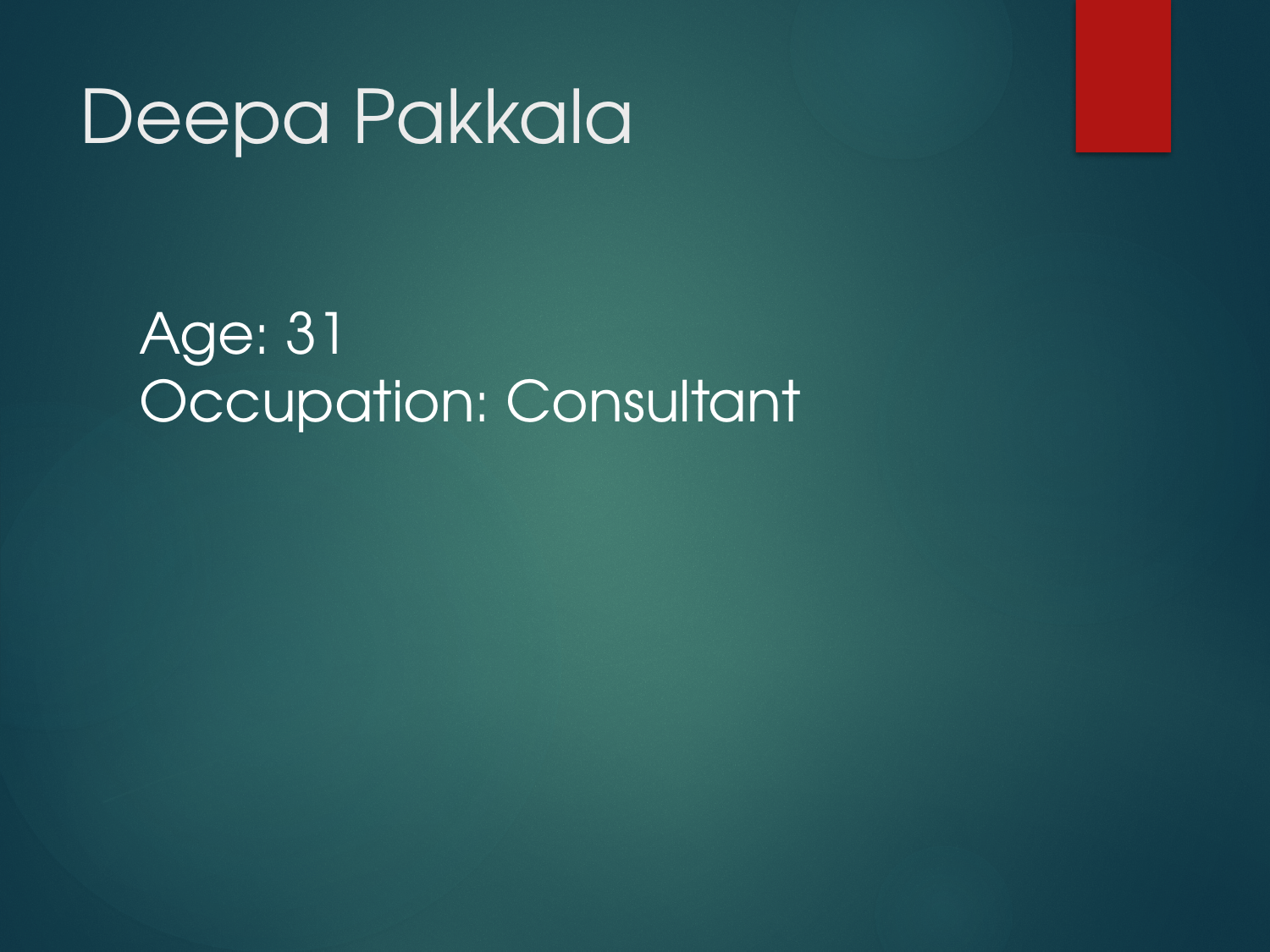

# Deepa Pakkala

Age: 31
Occupation: Consultant